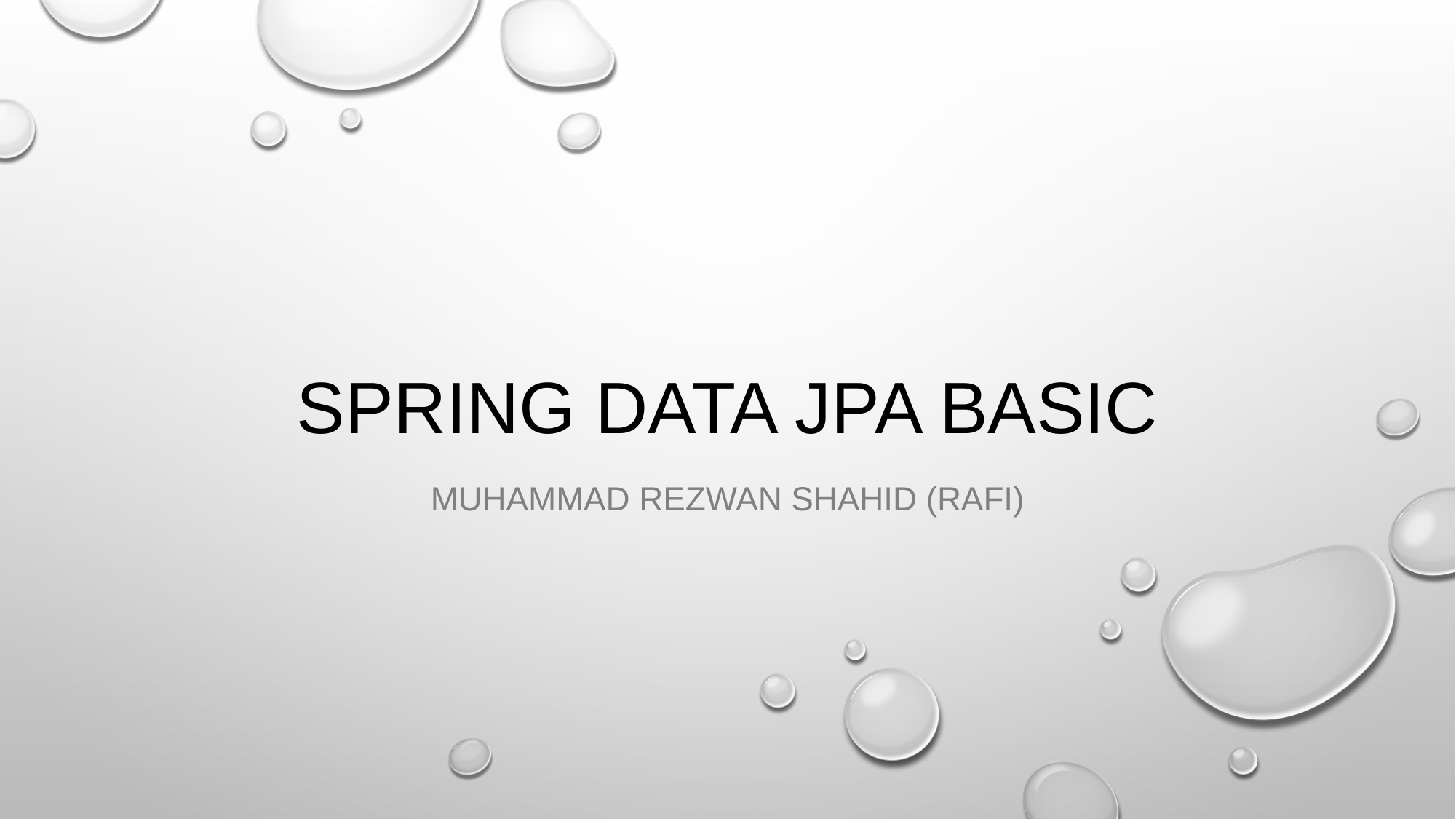

# Spring Data jpa basic
Muhammad Rezwan Shahid (Rafi)